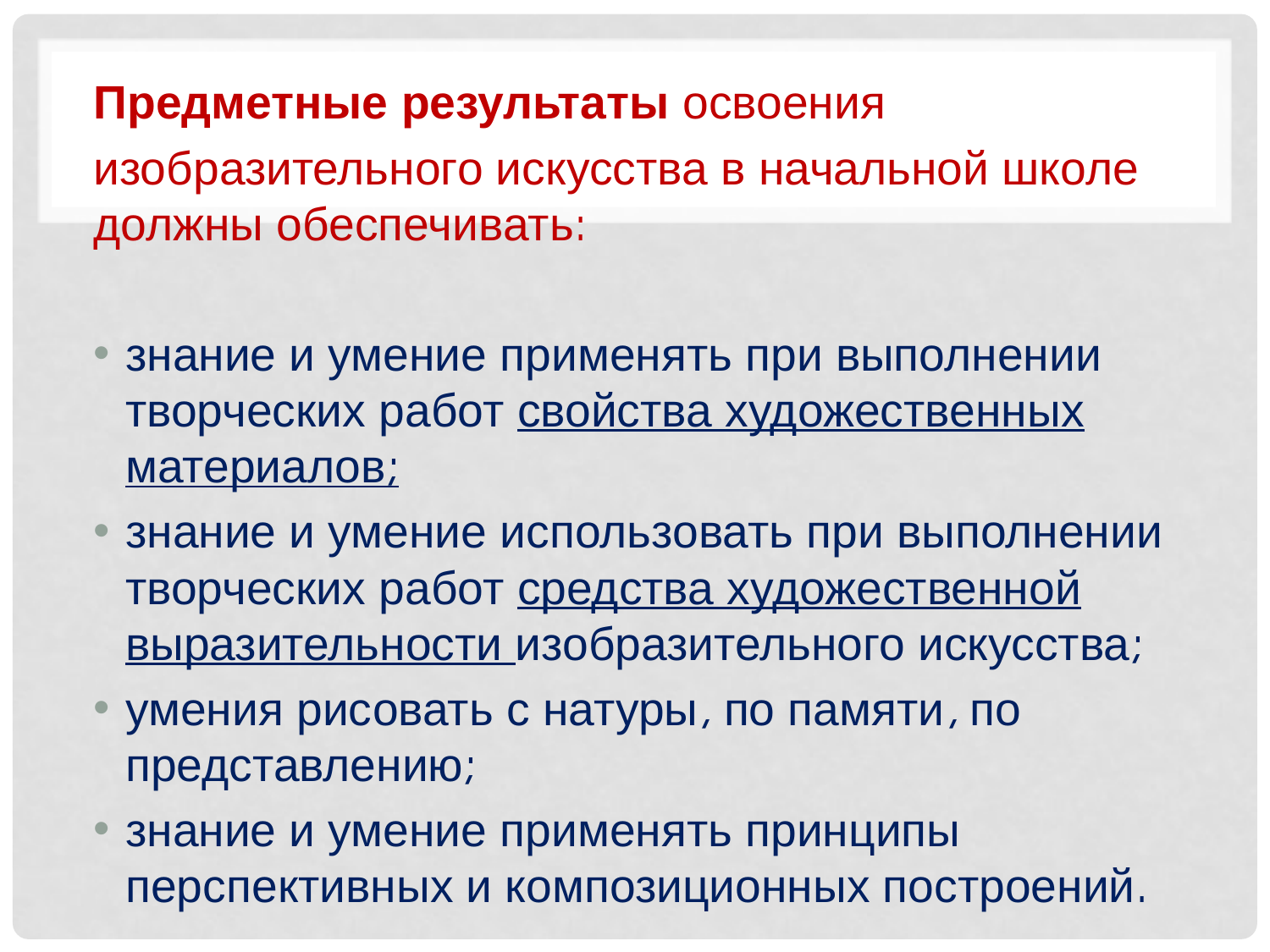

#
Предметные результаты освоения
изобразительного искусства в начальной школе должны обеспечивать:

знание и умение применять при выполнении творческих работ свойства художественных материалов;
знание и умение использовать при выполнении творческих работ средства художественной выразительности изобразительного искусства;
умения рисовать с натуры, по памяти, по представлению;
знание и умение применять принципы перспективных и композиционных построений.